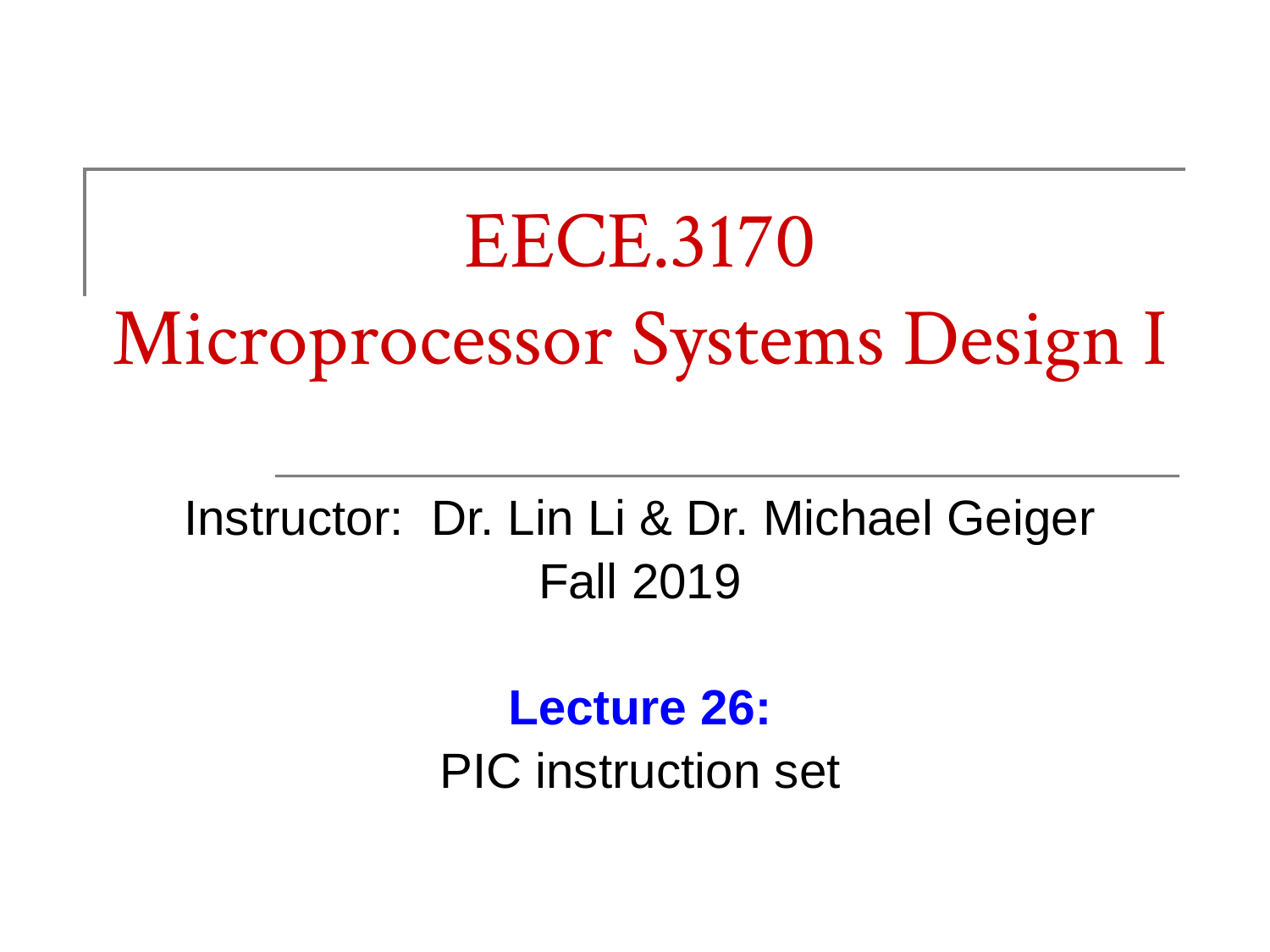

# EECE.3170 Microprocessor Systems Design I
Instructor:  Dr. Lin Li & Dr. Michael Geiger
Fall 2019

Lecture 26:
PIC instruction set